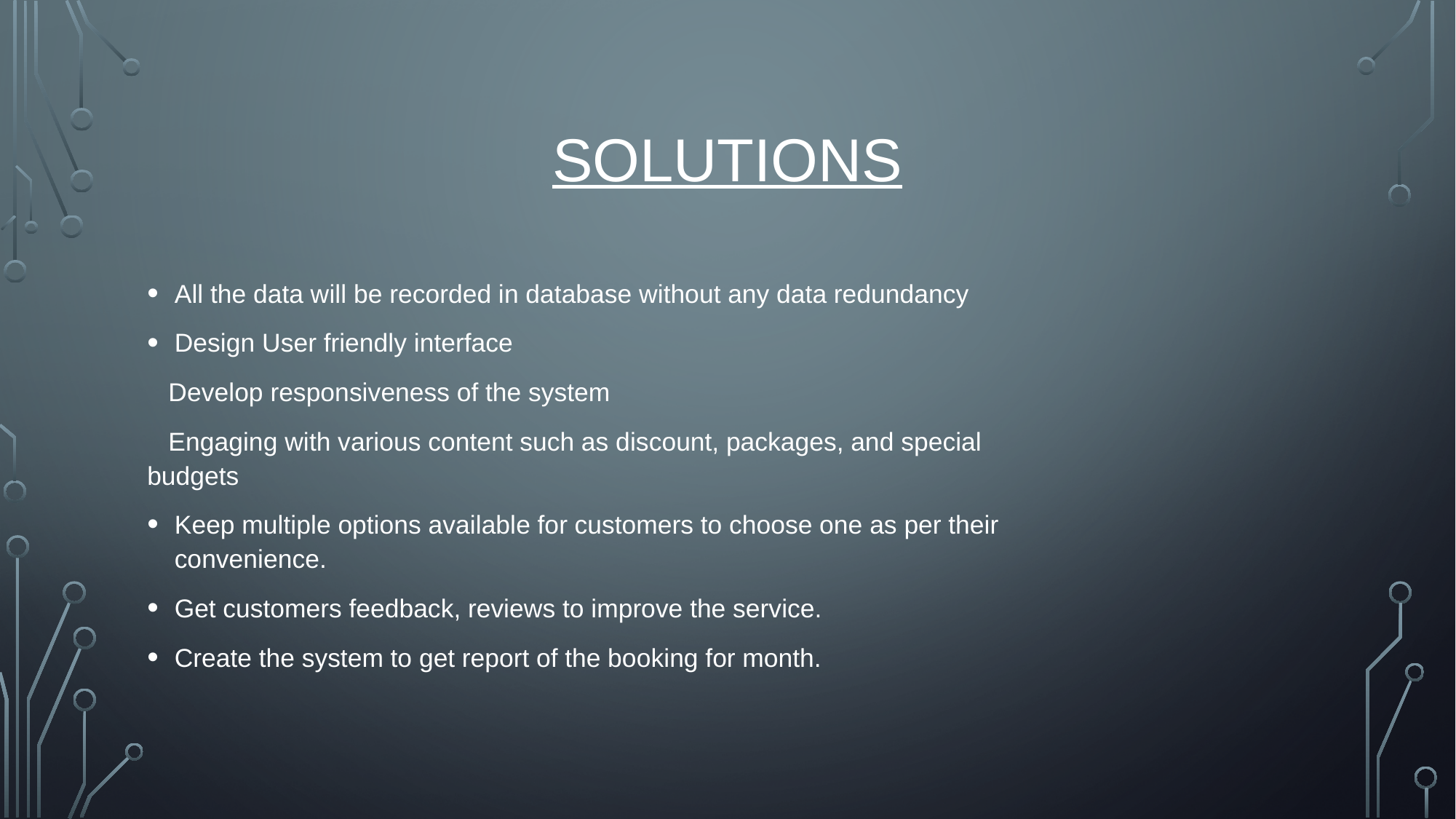

# solutions
All the data will be recorded in database without any data redundancy
Design User friendly interface
   Develop responsiveness of the system
   Engaging with various content such as discount, packages, and special budgets
Keep multiple options available for customers to choose one as per their convenience.
Get customers feedback, reviews to improve the service.
Create the system to get report of the booking for month.